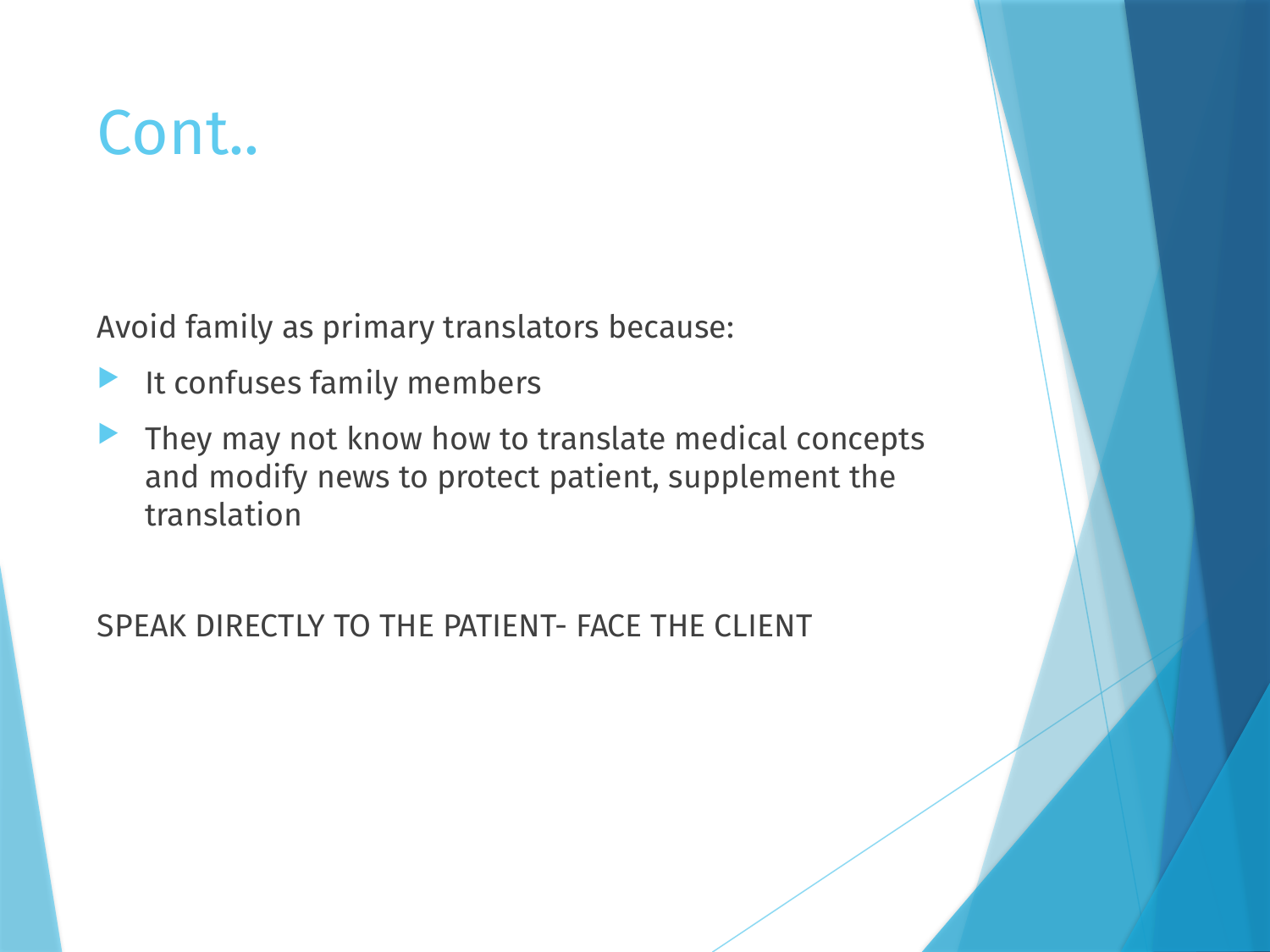

# Cont..
Avoid family as primary translators because:
It confuses family members
They may not know how to translate medical concepts and modify news to protect patient, supplement the translation

SPEAK DIRECTLY TO THE PATIENT- FACE THE CLIENT